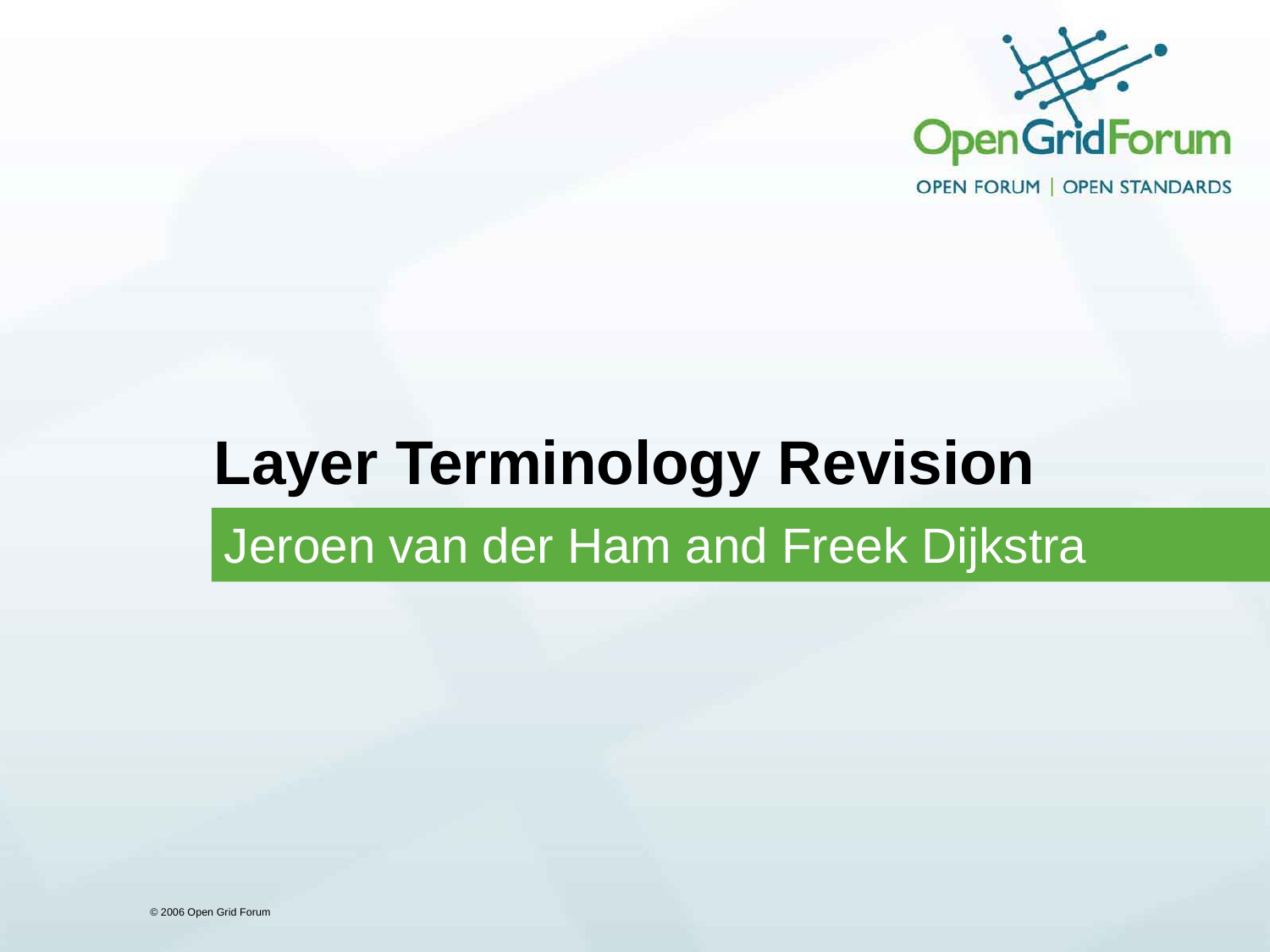

# Layer Terminology Revision
Jeroen van der Ham and Freek Dijkstra